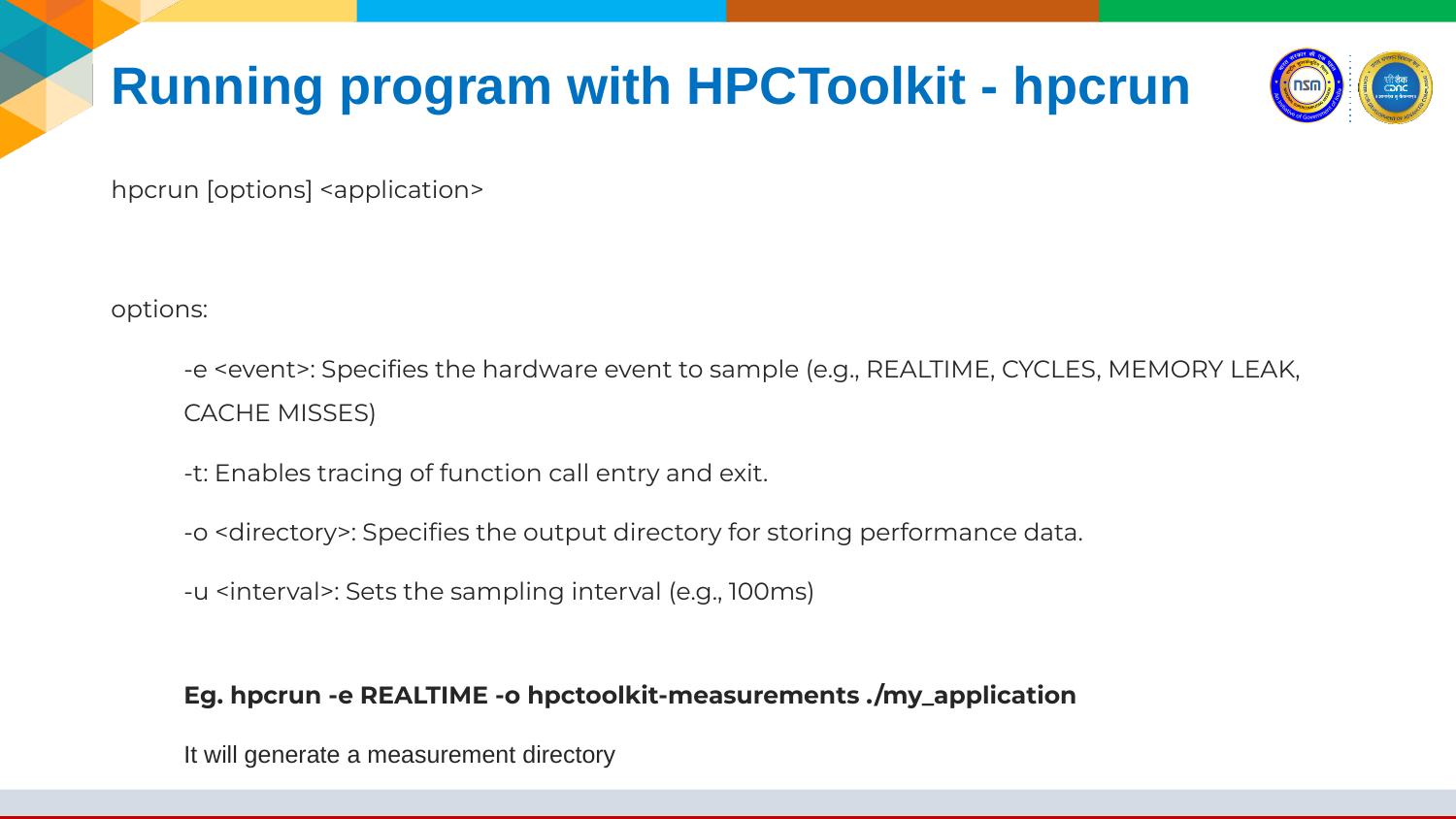

# Running program with HPCToolkit - hpcrun
hpcrun [options] <application>

options:
-e <event>: Specifies the hardware event to sample (e.g., REALTIME, CYCLES, MEMORY LEAK, CACHE MISSES)
-t: Enables tracing of function call entry and exit.
-o <directory>: Specifies the output directory for storing performance data.
-u <interval>: Sets the sampling interval (e.g., 100ms)
Eg. hpcrun -e REALTIME -o hpctoolkit-measurements ./my_application
It will generate a measurement directory